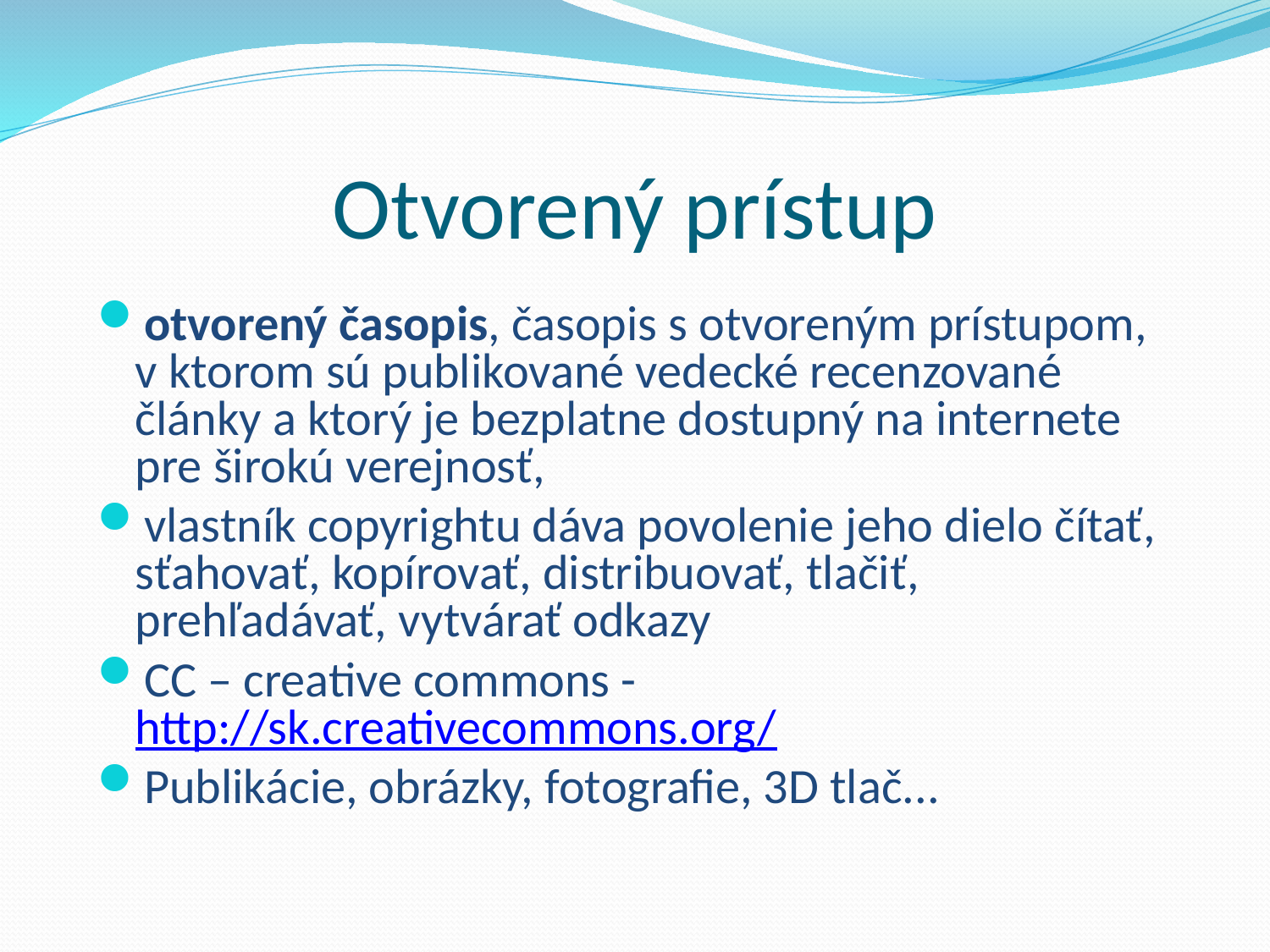

# Otvorený prístup
otvorený časopis, časopis s otvoreným prístupom, v ktorom sú publikované vedecké recenzované články a ktorý je bezplatne dostupný na internete pre širokú verejnosť,
vlastník copyrightu dáva povolenie jeho dielo čítať, sťahovať, kopírovať, distribuovať, tlačiť, prehľadávať, vytvárať odkazy
CC – creative commons - http://sk.creativecommons.org/
Publikácie, obrázky, fotografie, 3D tlač...